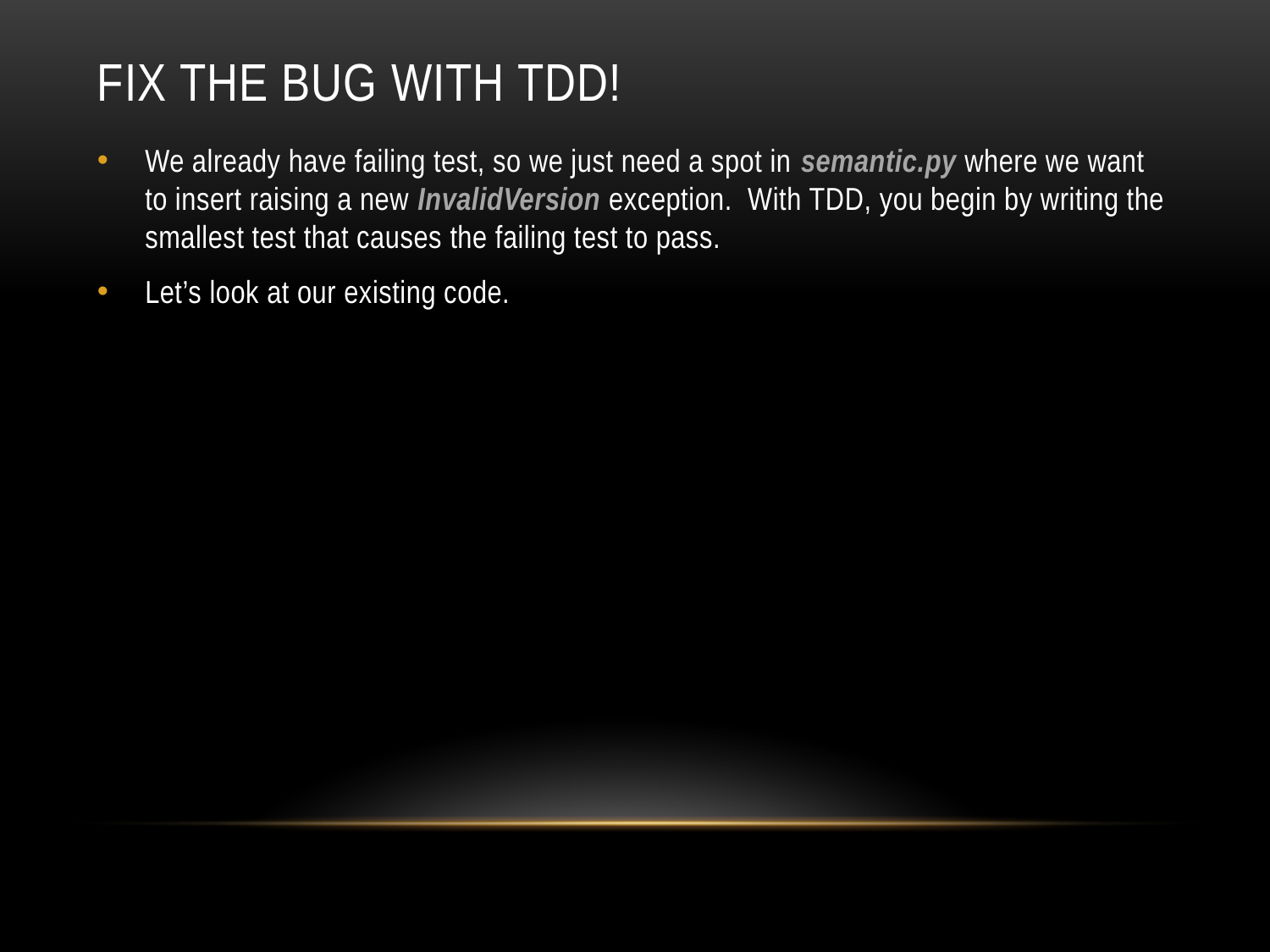

# FIX The BUG with TDD!
We already have failing test, so we just need a spot in semantic.py where we want to insert raising a new InvalidVersion exception.  With TDD, you begin by writing the smallest test that causes the failing test to pass.
Let’s look at our existing code.